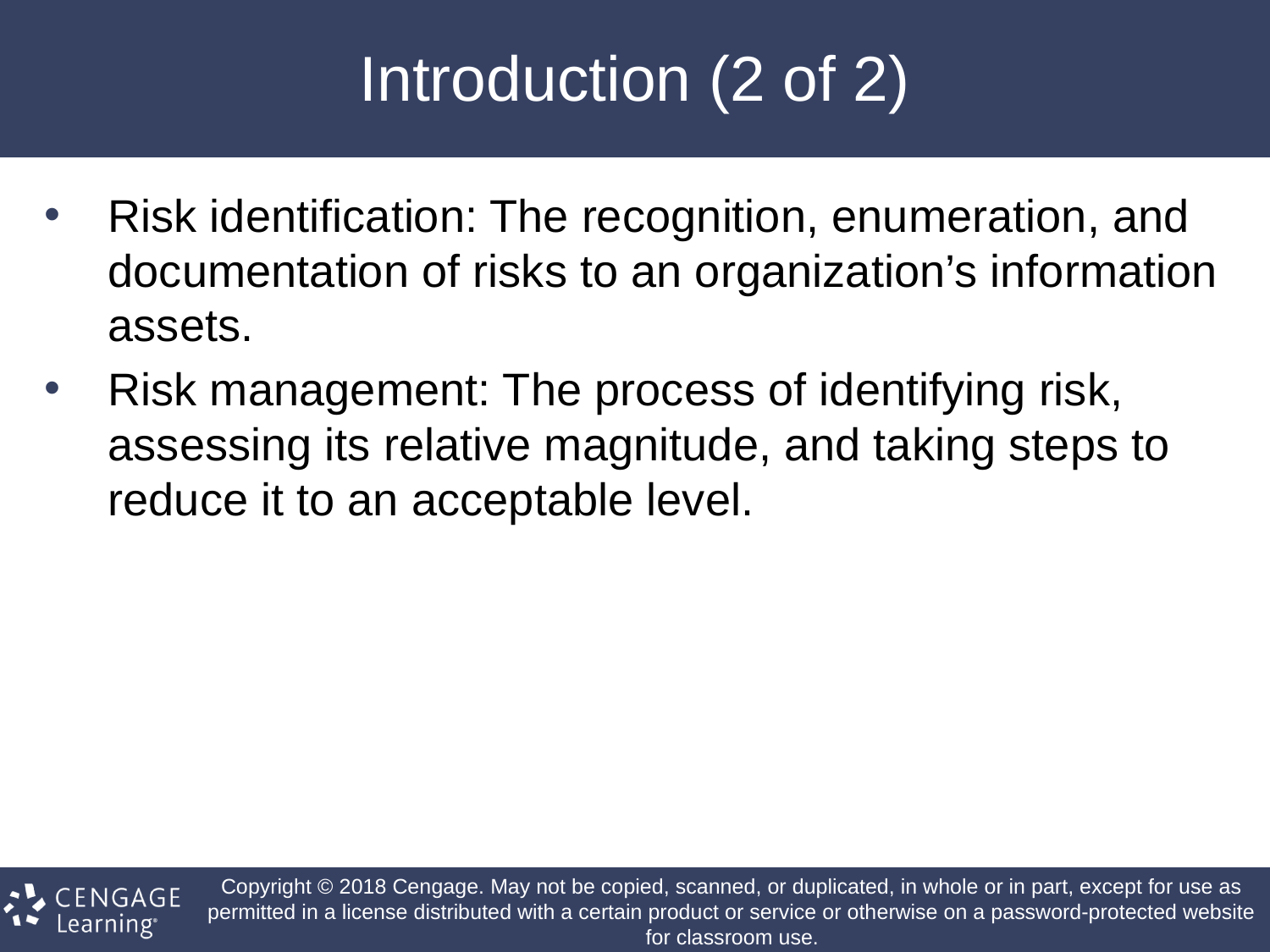

# Introduction (2 of 2)
Risk identification: The recognition, enumeration, and documentation of risks to an organization’s information assets.
Risk management: The process of identifying risk, assessing its relative magnitude, and taking steps to reduce it to an acceptable level.